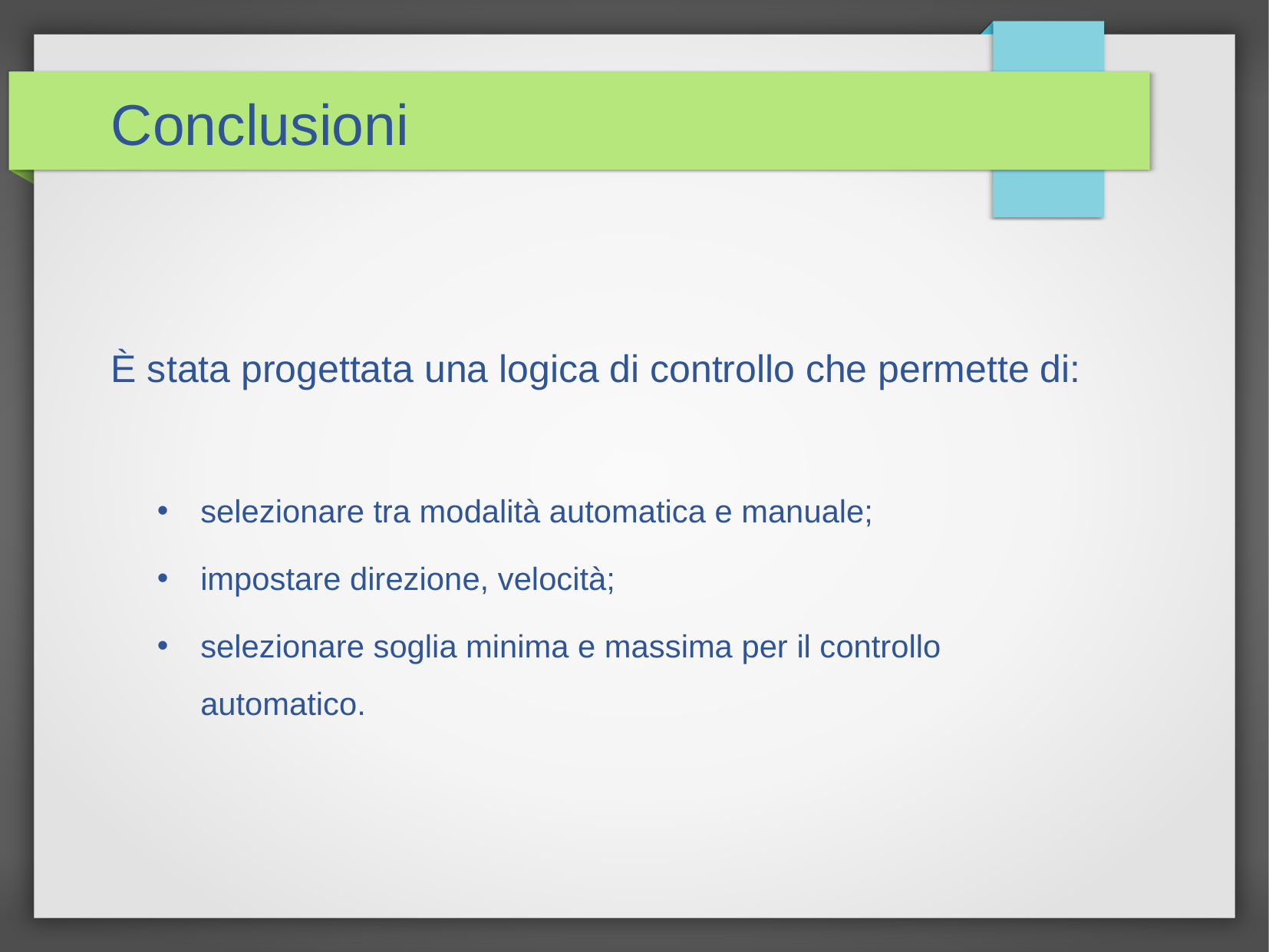

Conclusioni
È stata progettata una logica di controllo che permette di:
selezionare tra modalità automatica e manuale;
impostare direzione, velocità;
selezionare soglia minima e massima per il controllo automatico.